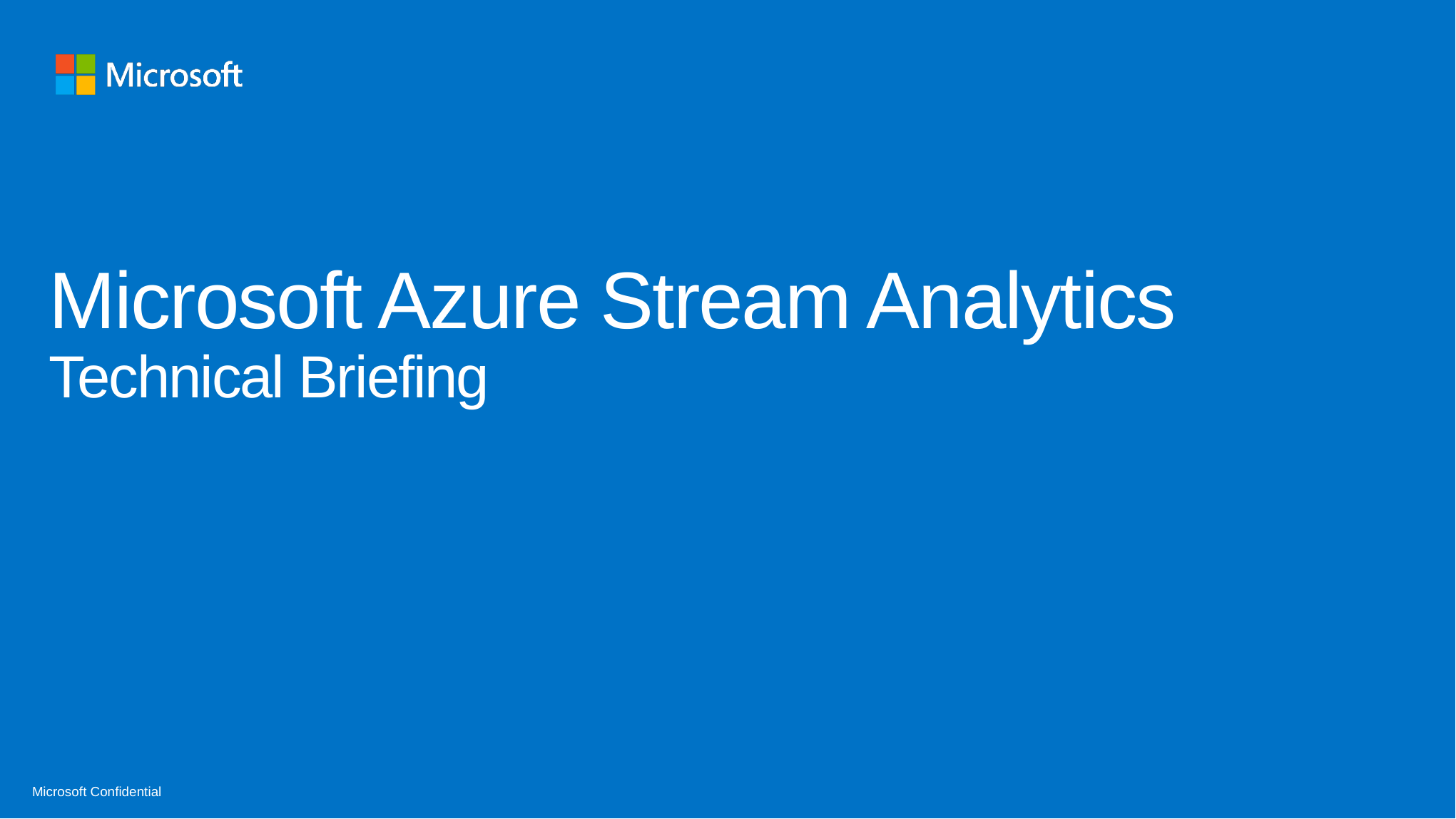

# Microsoft Azure Stream Analytics Technical Briefing

Microsoft Confidential